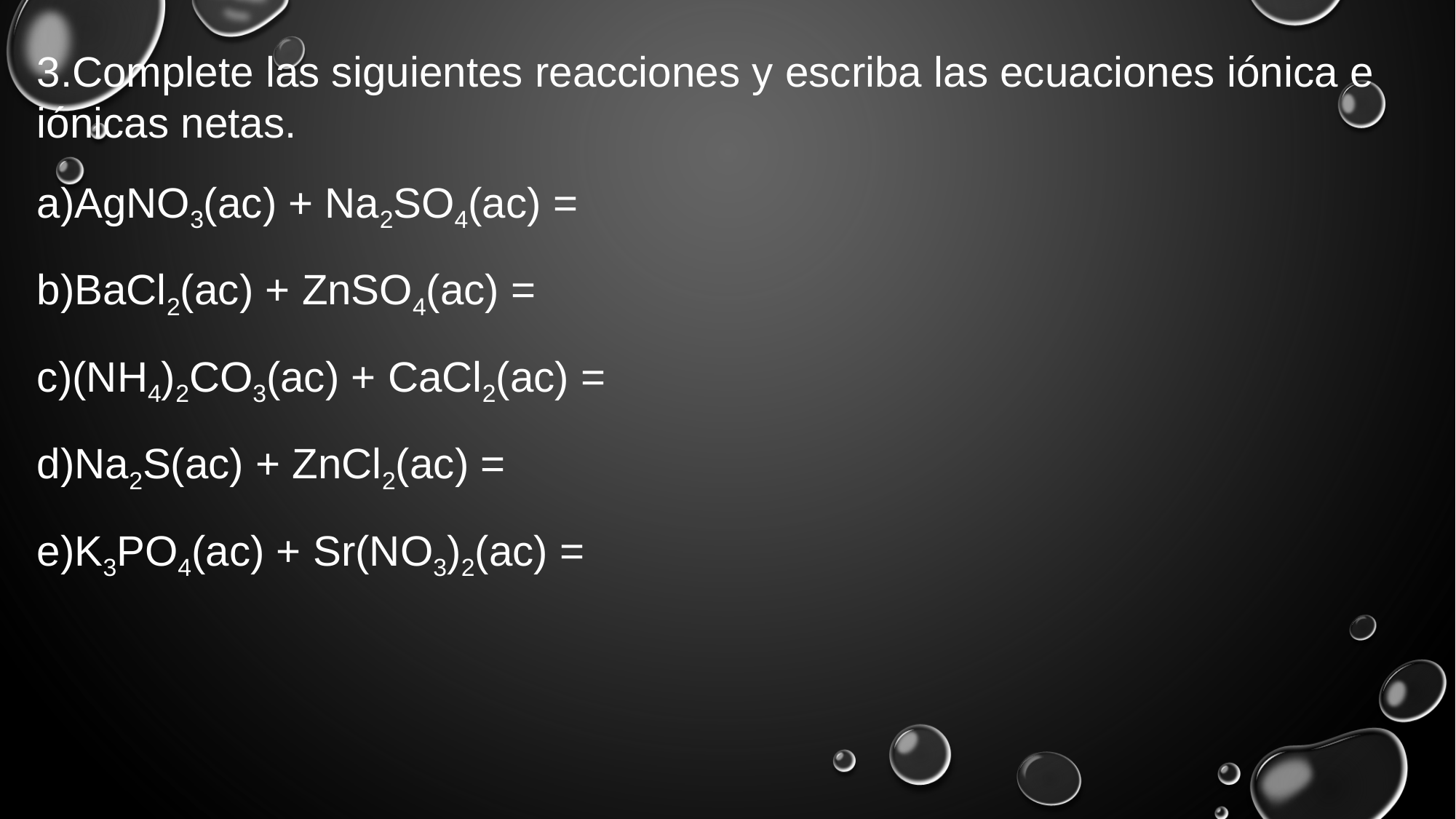

3.Complete las siguientes reacciones y escriba las ecuaciones iónica e iónicas netas.
a)AgNO3(ac) + Na2SO4(ac) =
b)BaCl2(ac) + ZnSO4(ac) =
c)(NH4)2CO3(ac) + CaCl2(ac) =
d)Na2S(ac) + ZnCl2(ac) =
e)K3PO4(ac) + Sr(NO3)2(ac) =